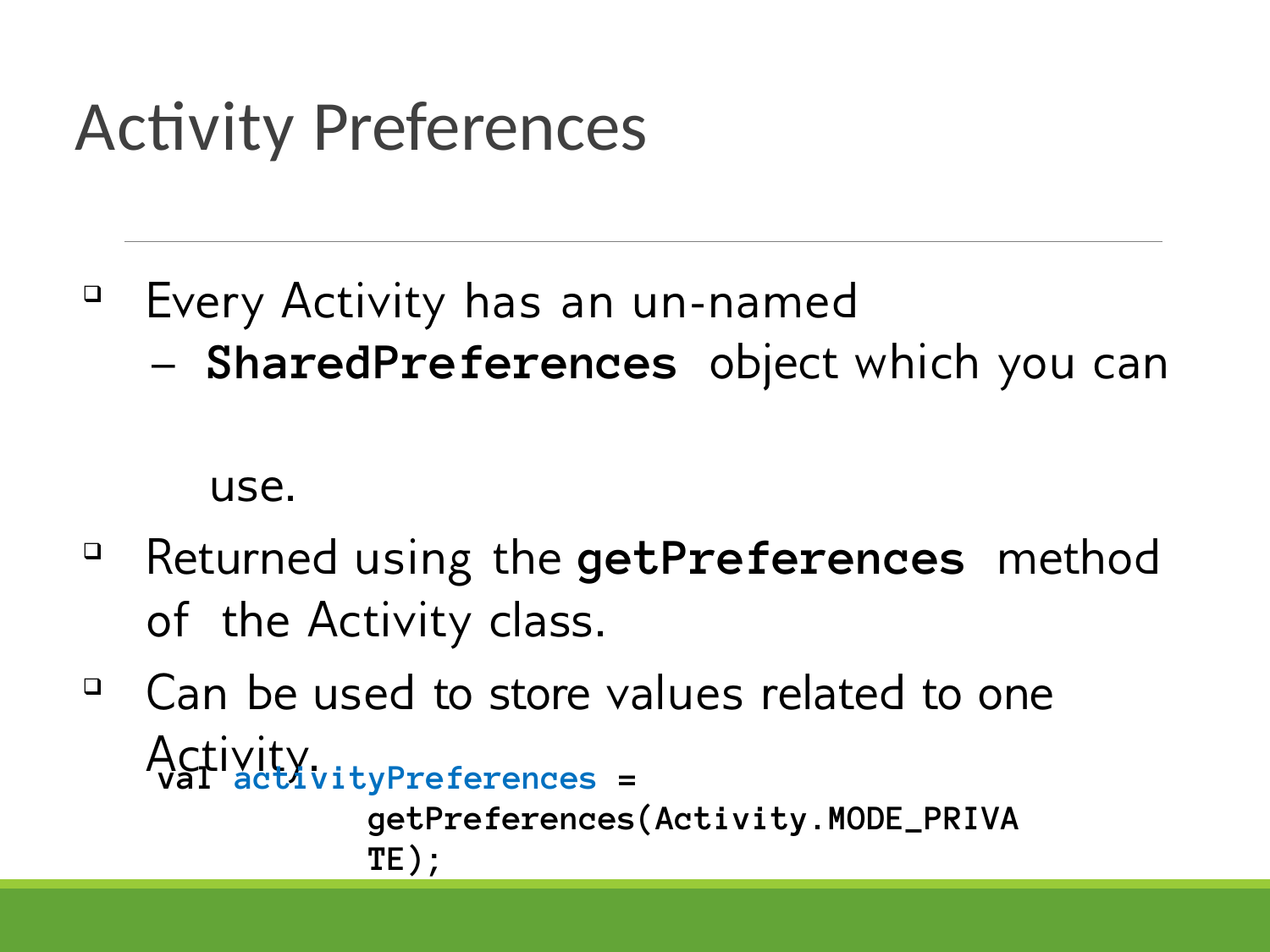

# Activity Preferences
Every Activity has an un-named
 - SharedPreferences object which you can
      use.
Returned using the getPreferences method of  the Activity class.
Can be used to store values related to one Activity.
val activityPreferences =
getPreferences(Activity.MODE_PRIVATE);